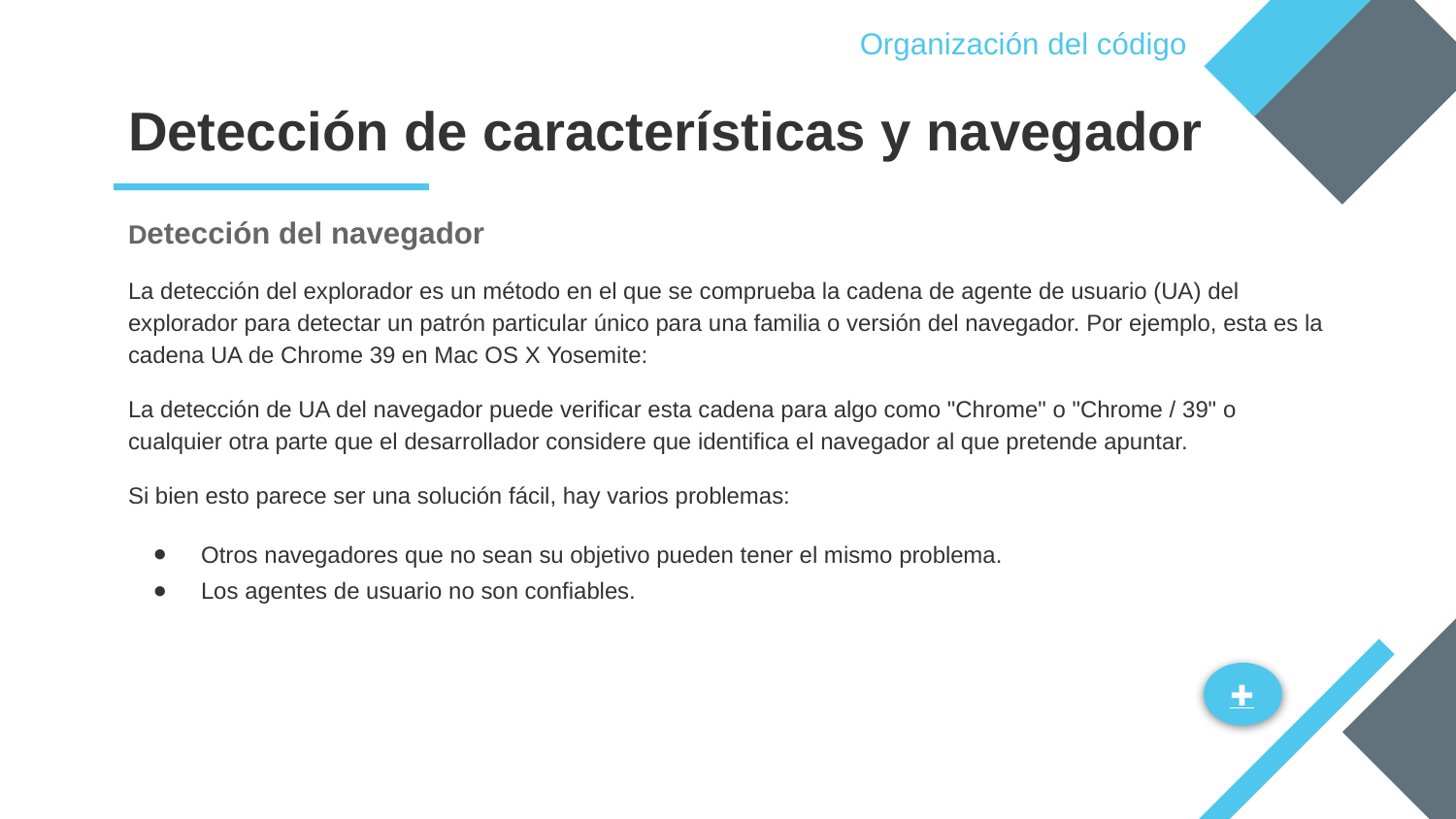

Organización del código
# Detección de características y navegador
Detección del navegador
La detección del explorador es un método en el que se comprueba la cadena de agente de usuario (UA) del explorador para detectar un patrón particular único para una familia o versión del navegador. Por ejemplo, esta es la cadena UA de Chrome 39 en Mac OS X Yosemite:
La detección de UA del navegador puede verificar esta cadena para algo como "Chrome" o "Chrome / 39" o cualquier otra parte que el desarrollador considere que identifica el navegador al que pretende apuntar.
Si bien esto parece ser una solución fácil, hay varios problemas:
Otros navegadores que no sean su objetivo pueden tener el mismo problema.
Los agentes de usuario no son confiables.

✚